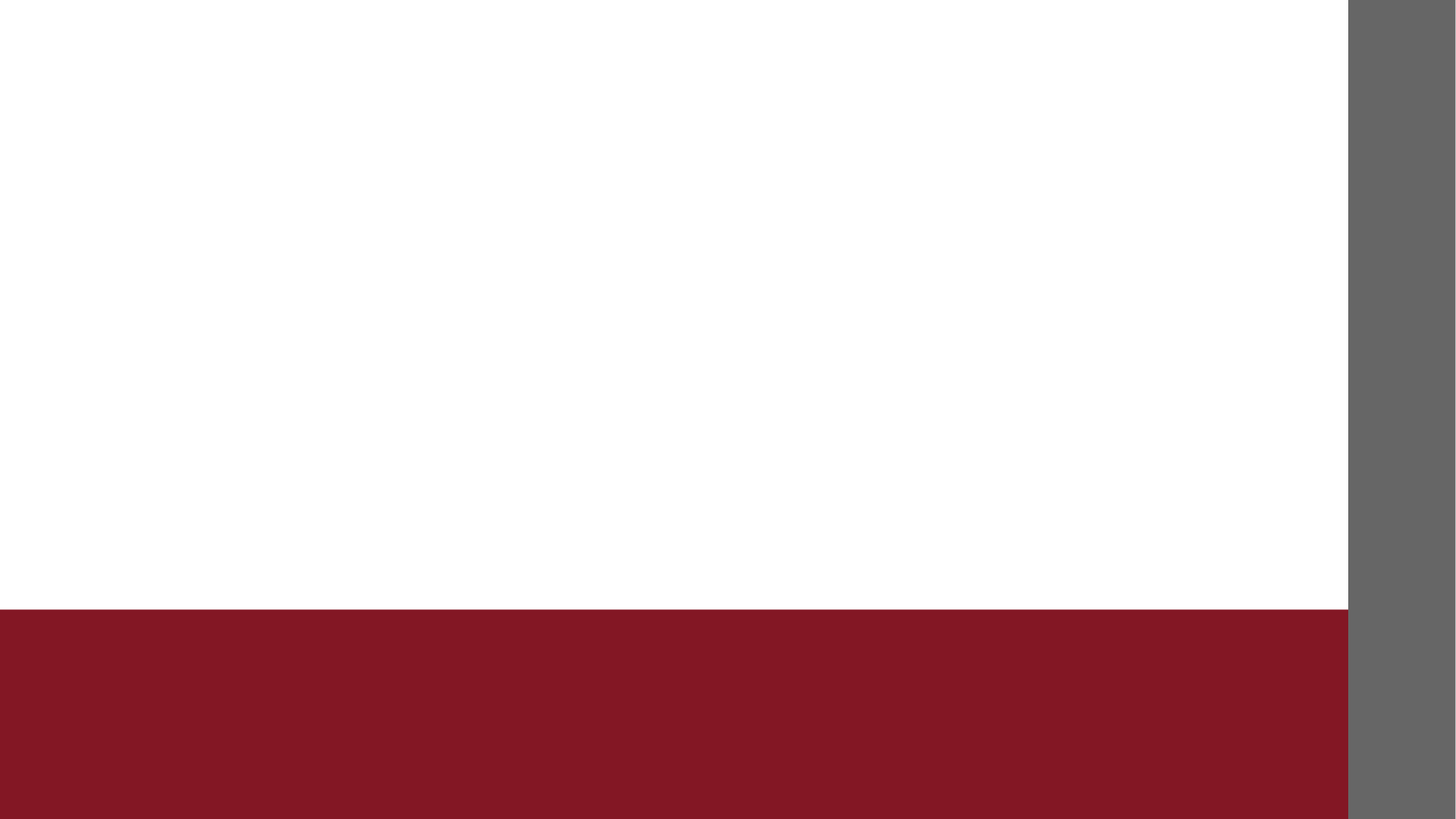

# Планауфх98уи њз на план за напредок